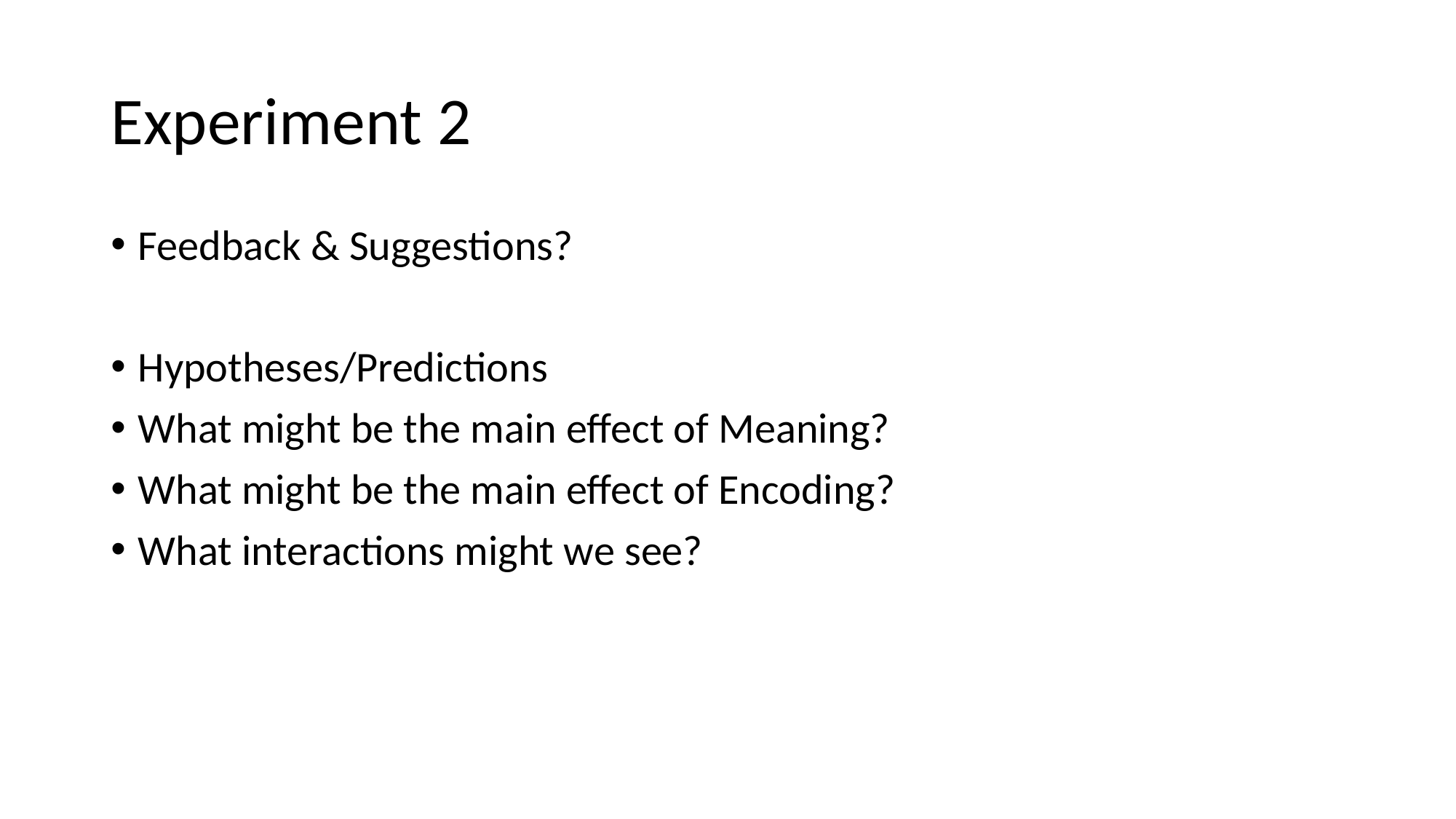

# Experiment 2
Feedback & Suggestions?

Hypotheses/Predictions
What might be the main effect of Meaning?
What might be the main effect of Encoding?
What interactions might we see?